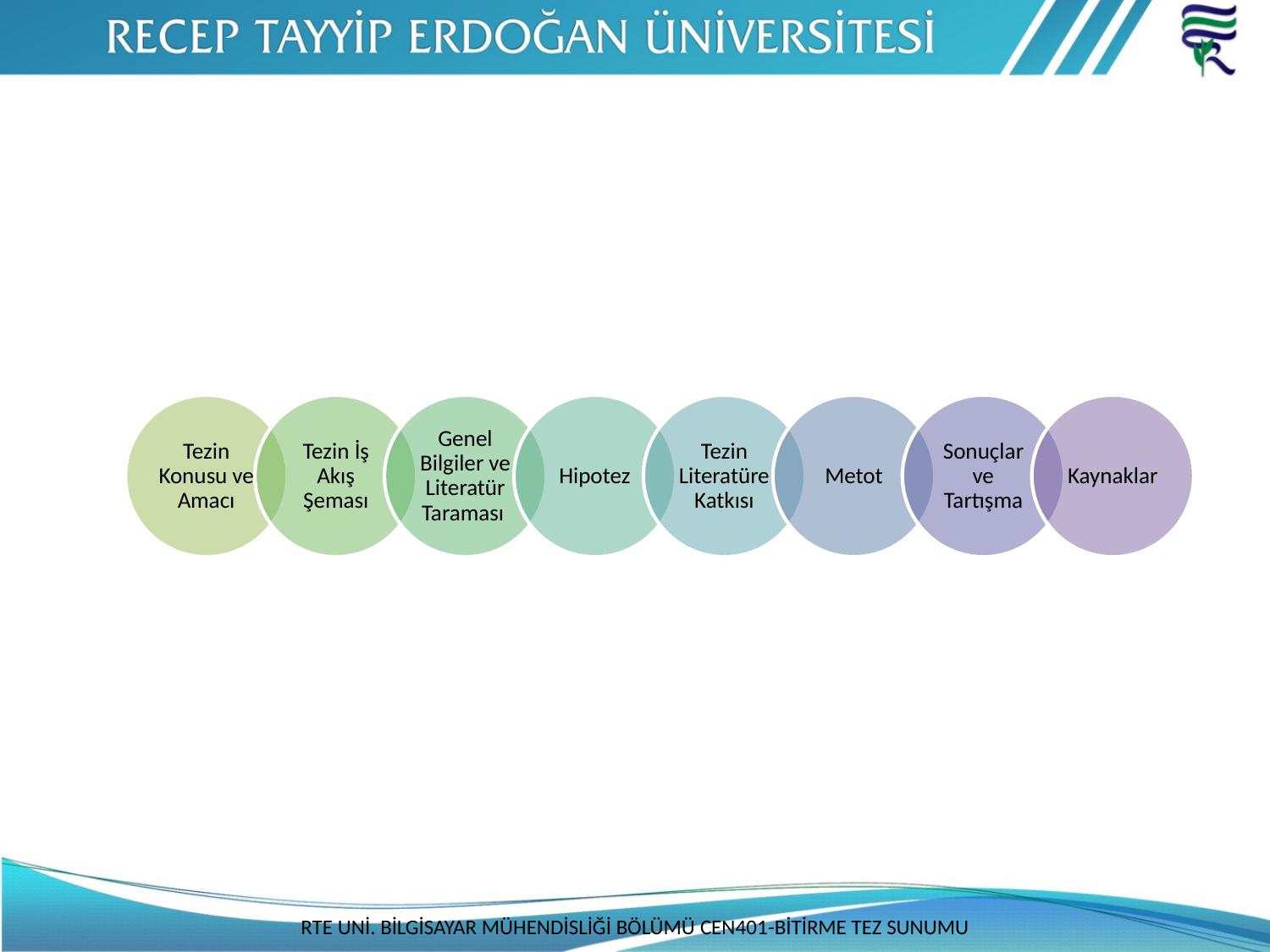

Tezin Konusu ve Amacı
Tezin İş Akış Şeması
Genel Bilgiler ve Literatür Taraması
Hipotez
Tezin Literatüre Katkısı
Metot
Sonuçlar ve Tartışma
Kaynaklar
RTE UNİ. BİLGİSAYAR MÜHENDİSLİĞİ BÖLÜMÜ CEN401-BİTİRME TEZ SUNUMU